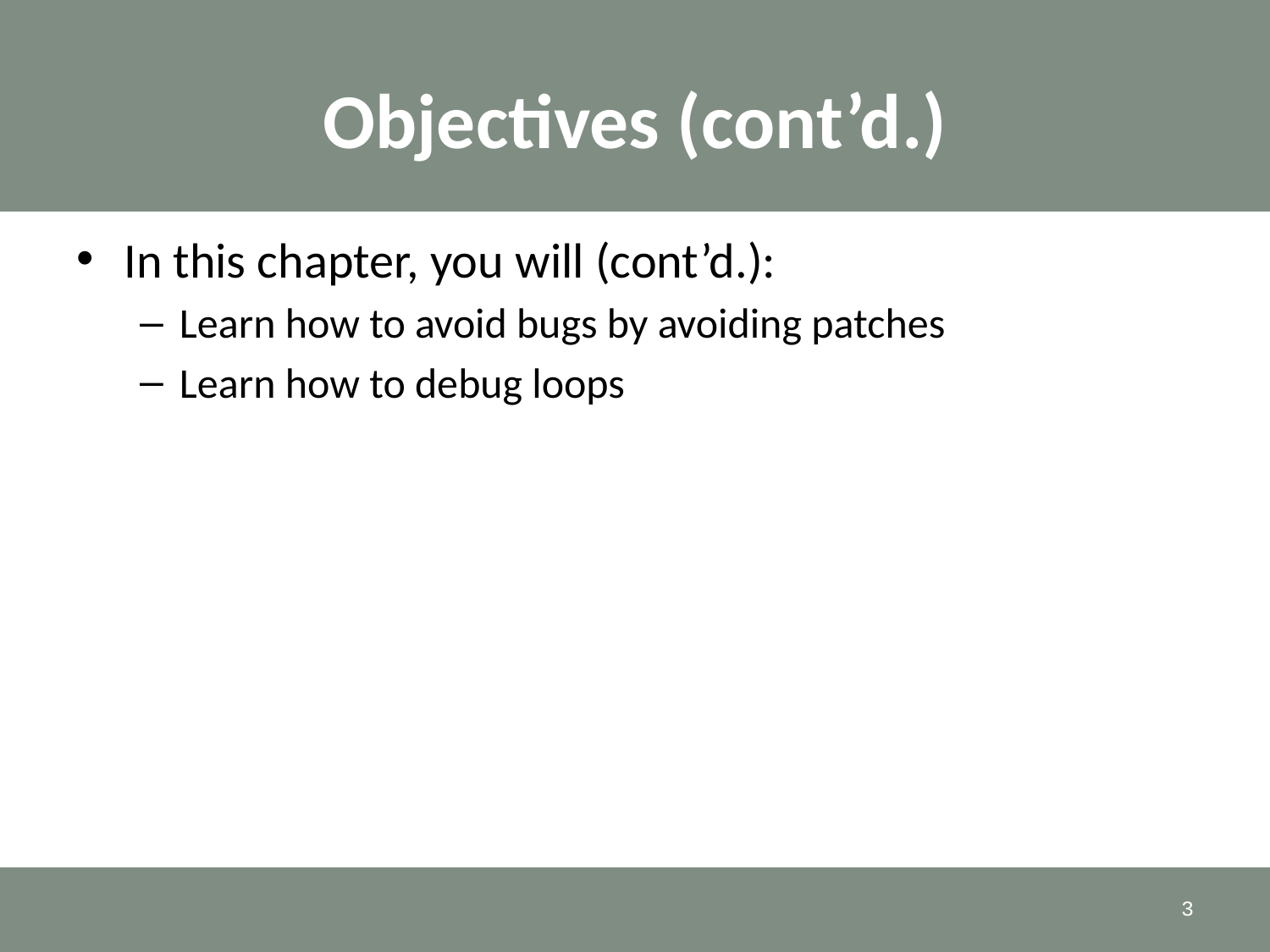

# Objectives (cont’d.)
In this chapter, you will (cont’d.):
Learn how to avoid bugs by avoiding patches
Learn how to debug loops
3